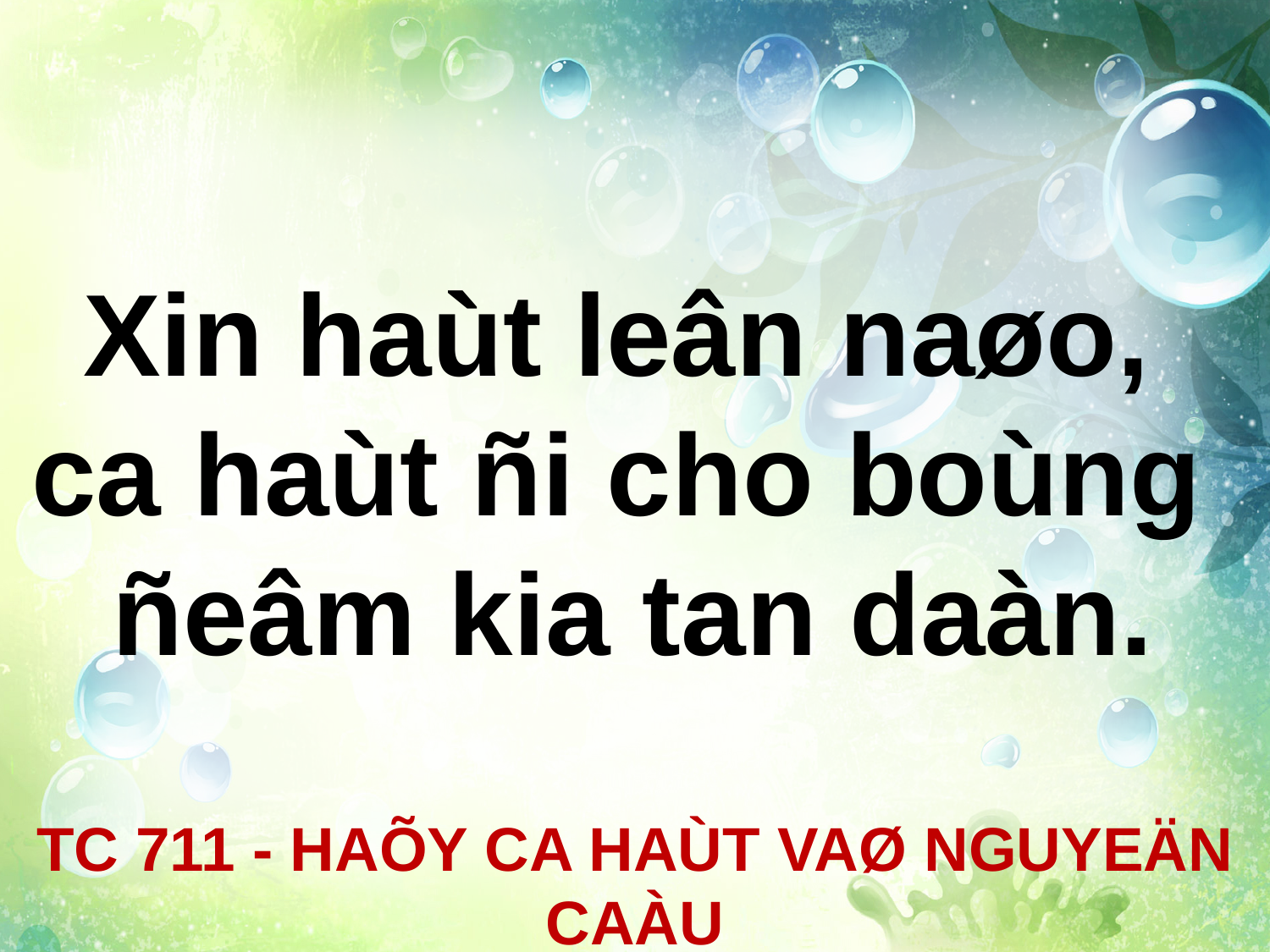

Xin haùt leân naøo,
ca haùt ñi cho boùng
ñeâm kia tan daàn.
TC 711 - HAÕY CA HAÙT VAØ NGUYEÄN CAÀU